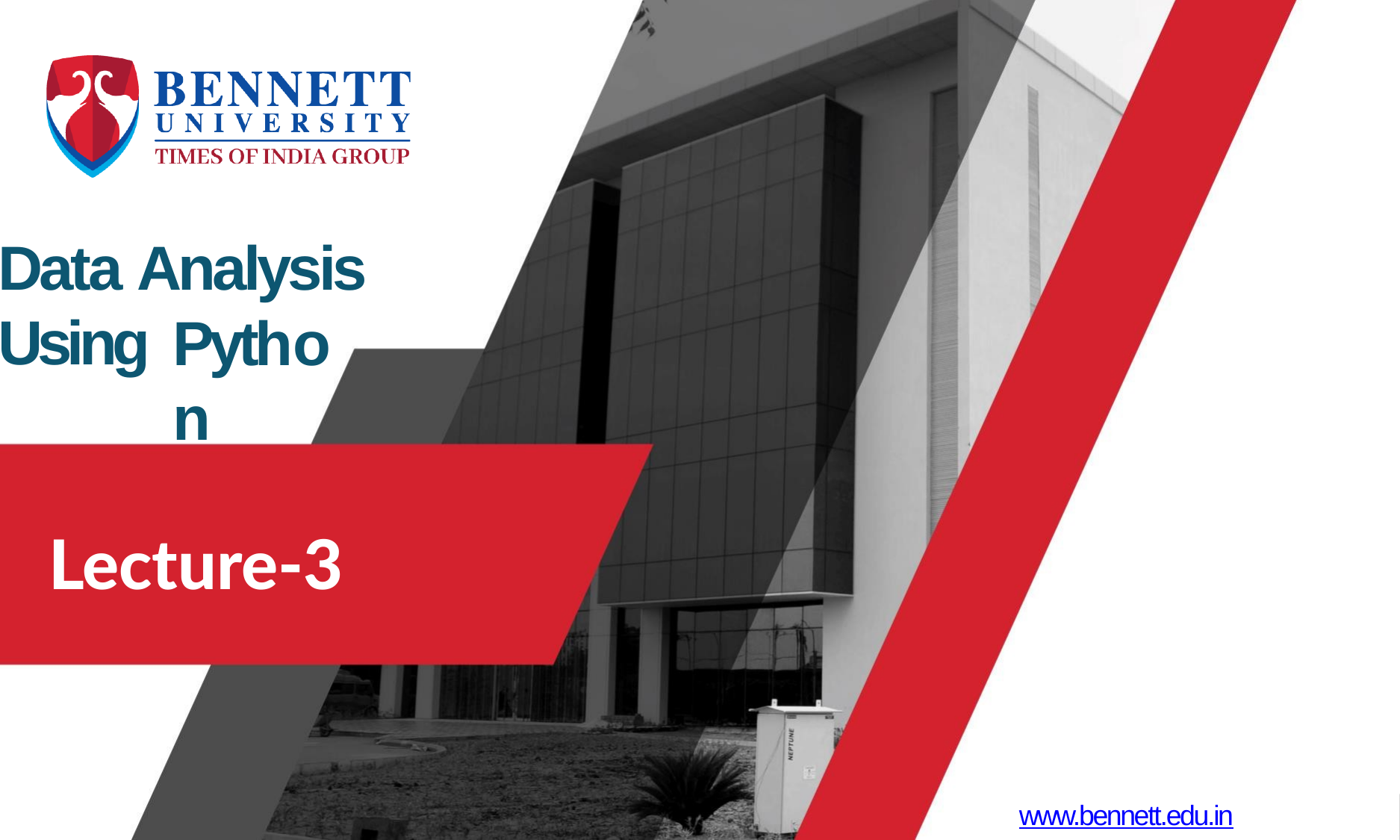

# Data Analysis Using
Python

Lecture-3
www.bennett.edu.in
www.bennett.edu.in